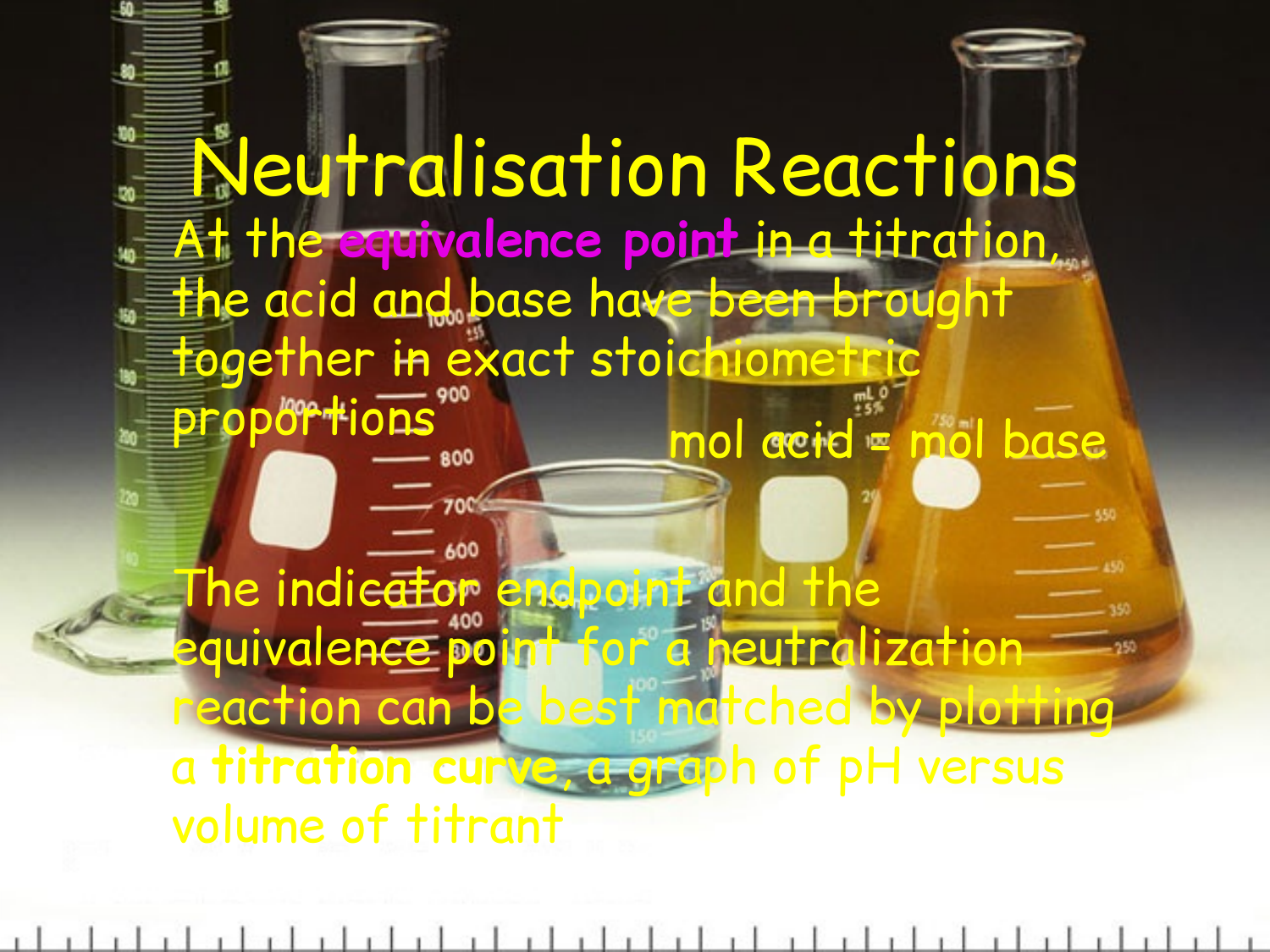

# Neutralisation Reactions
At the equivalence point in a titration, the acid and base have been brought together in exact stoichiometric proportions
mol acid = mol base
The indicator endpoint and the equivalence point for a neutralization reaction can be best matched by plotting a titration curve, a graph of pH versus volume of titrant